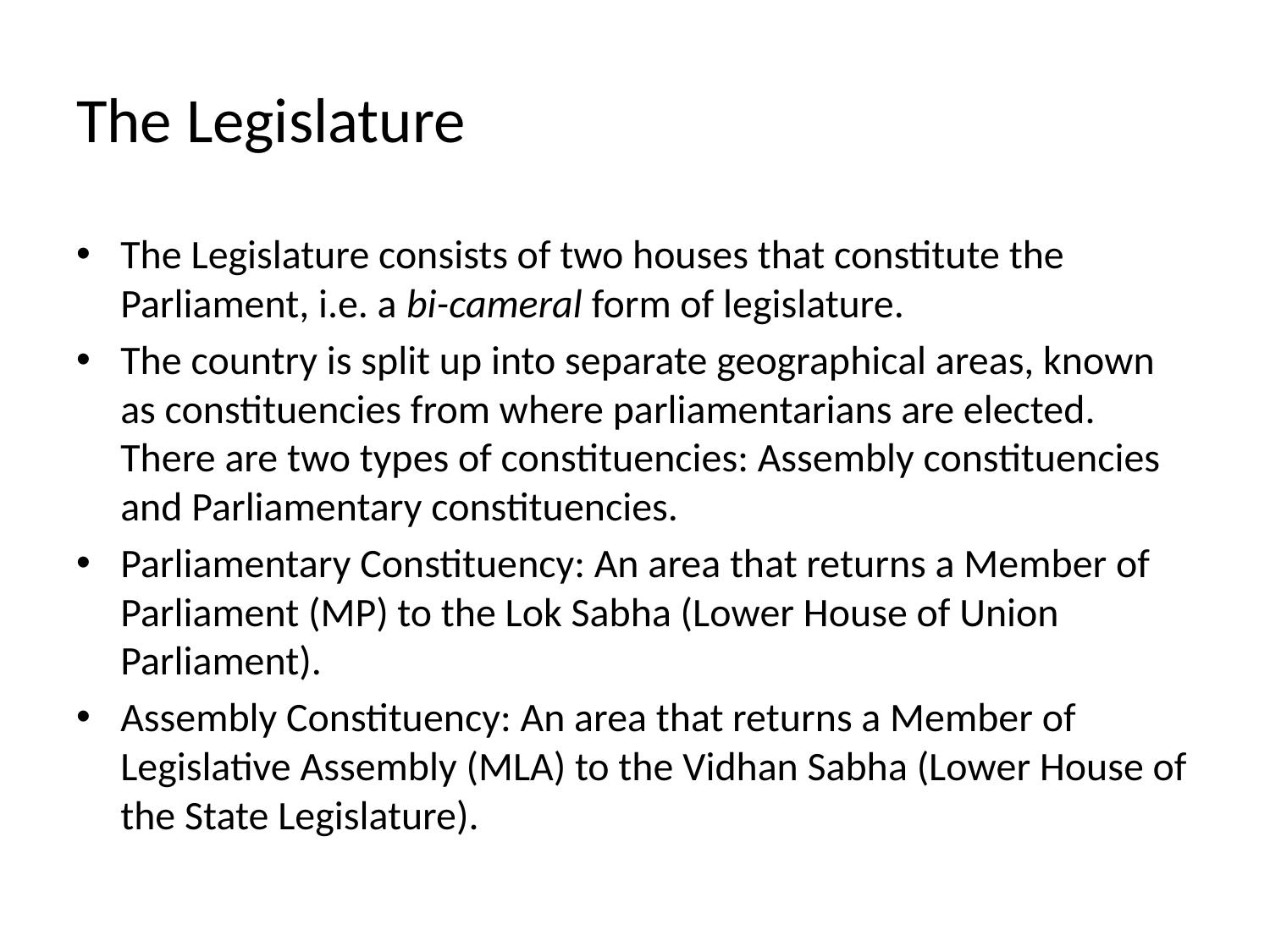

# The Legislature
The Legislature consists of two houses that constitute the Parliament, i.e. a bi-cameral form of legislature.
The country is split up into separate geographical areas, known as constituencies from where parliamentarians are elected. There are two types of constituencies: Assembly constituencies and Parliamentary constituencies.
Parliamentary Constituency: An area that returns a Member of Parliament (MP) to the Lok Sabha (Lower House of Union Parliament).
Assembly Constituency: An area that returns a Member of Legislative Assembly (MLA) to the Vidhan Sabha (Lower House of the State Legislature).